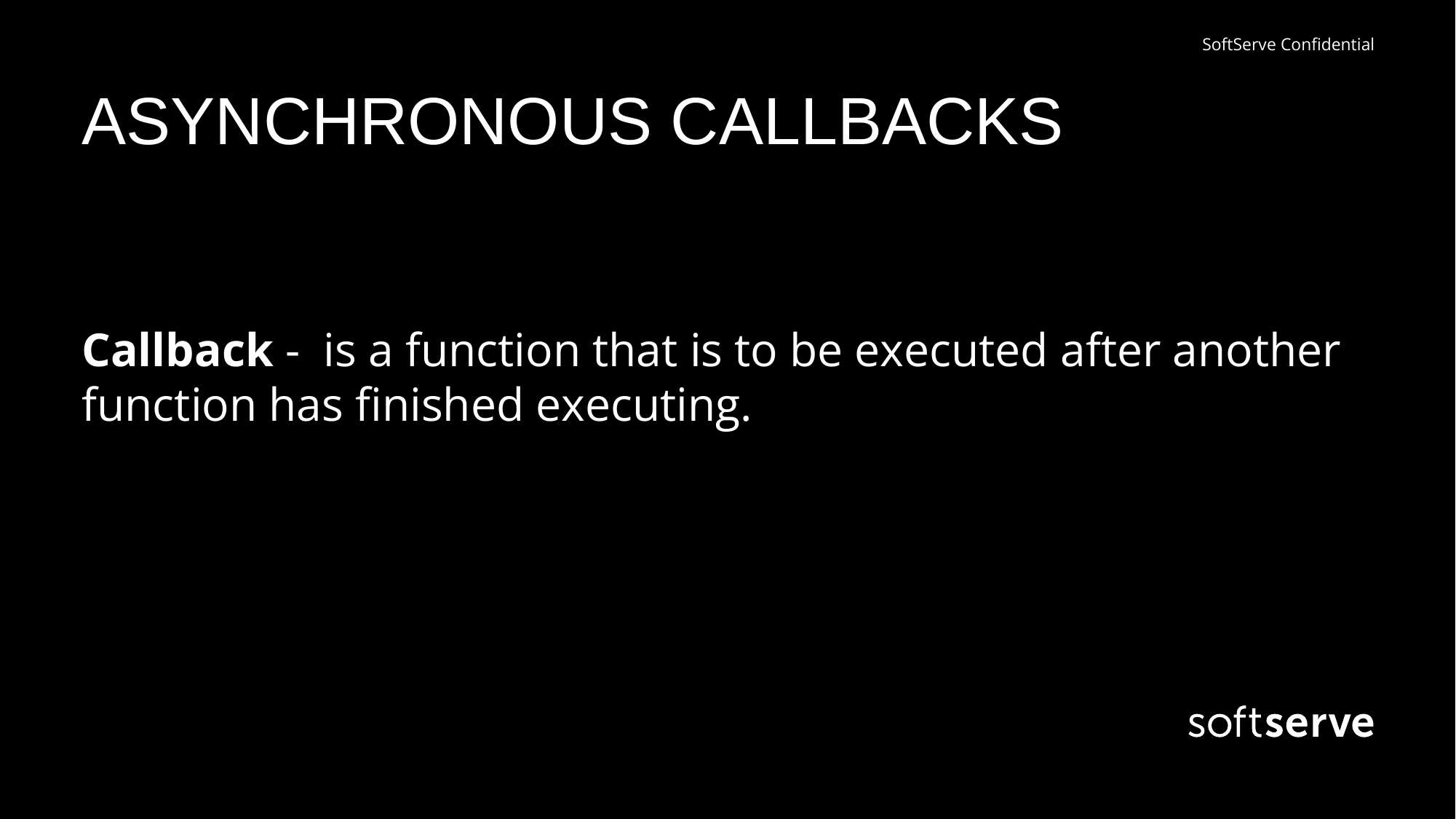

# ASYNCHRONOUS CALLBACKS

Callback -  is a function that is to be executed after another function has finished executing.